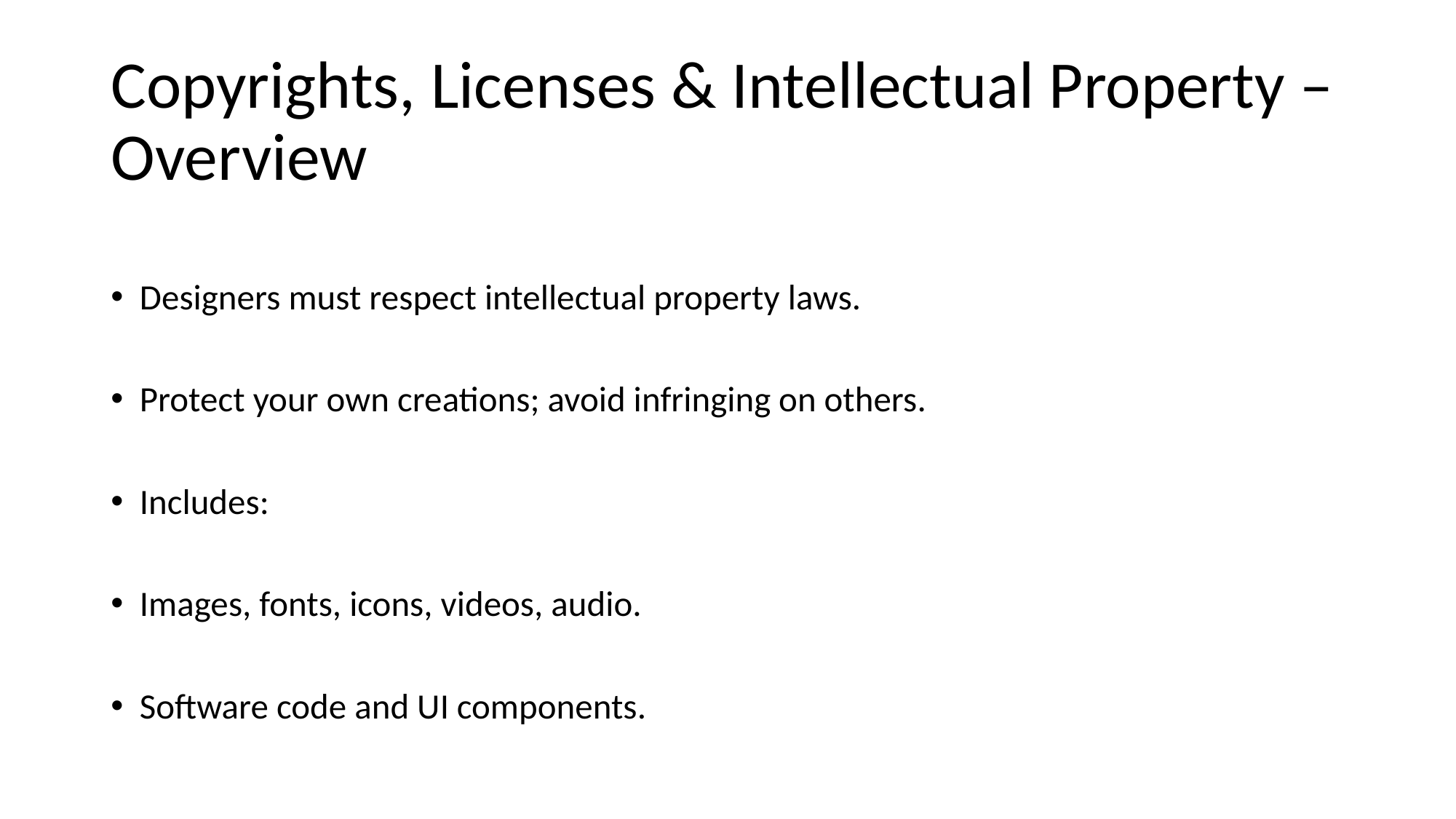

# Copyrights, Licenses & Intellectual Property – Overview

Designers must respect intellectual property laws.

Protect your own creations; avoid infringing on others.

Includes:

Images, fonts, icons, videos, audio.

Software code and UI components.